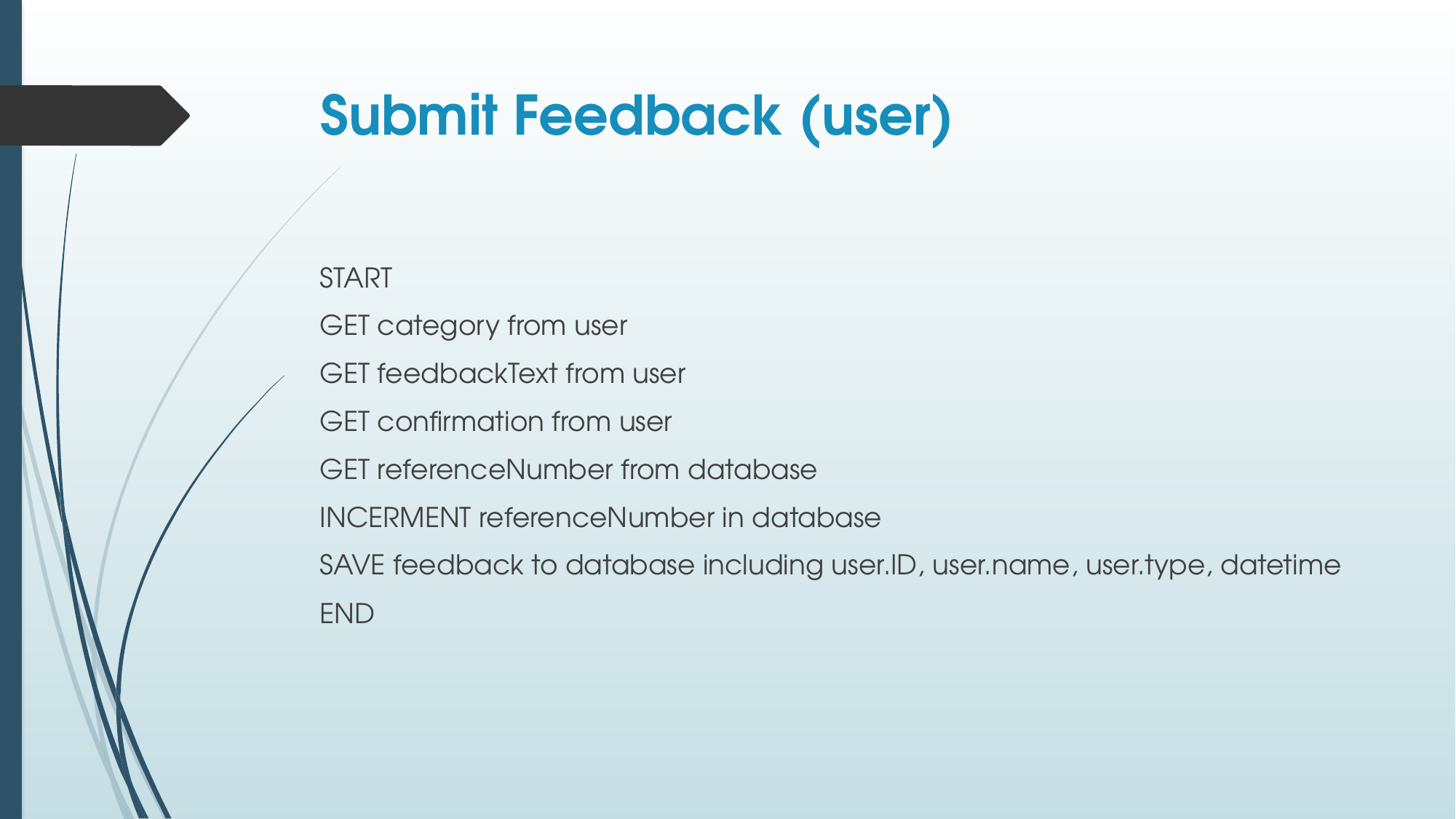

# Submit Feedback (user)
START
GET category from user
GET feedbackText from user
GET confirmation from user
GET referenceNumber from database
INCERMENT referenceNumber in database
SAVE feedback to database including user.ID, user.name, user.type, datetime
END